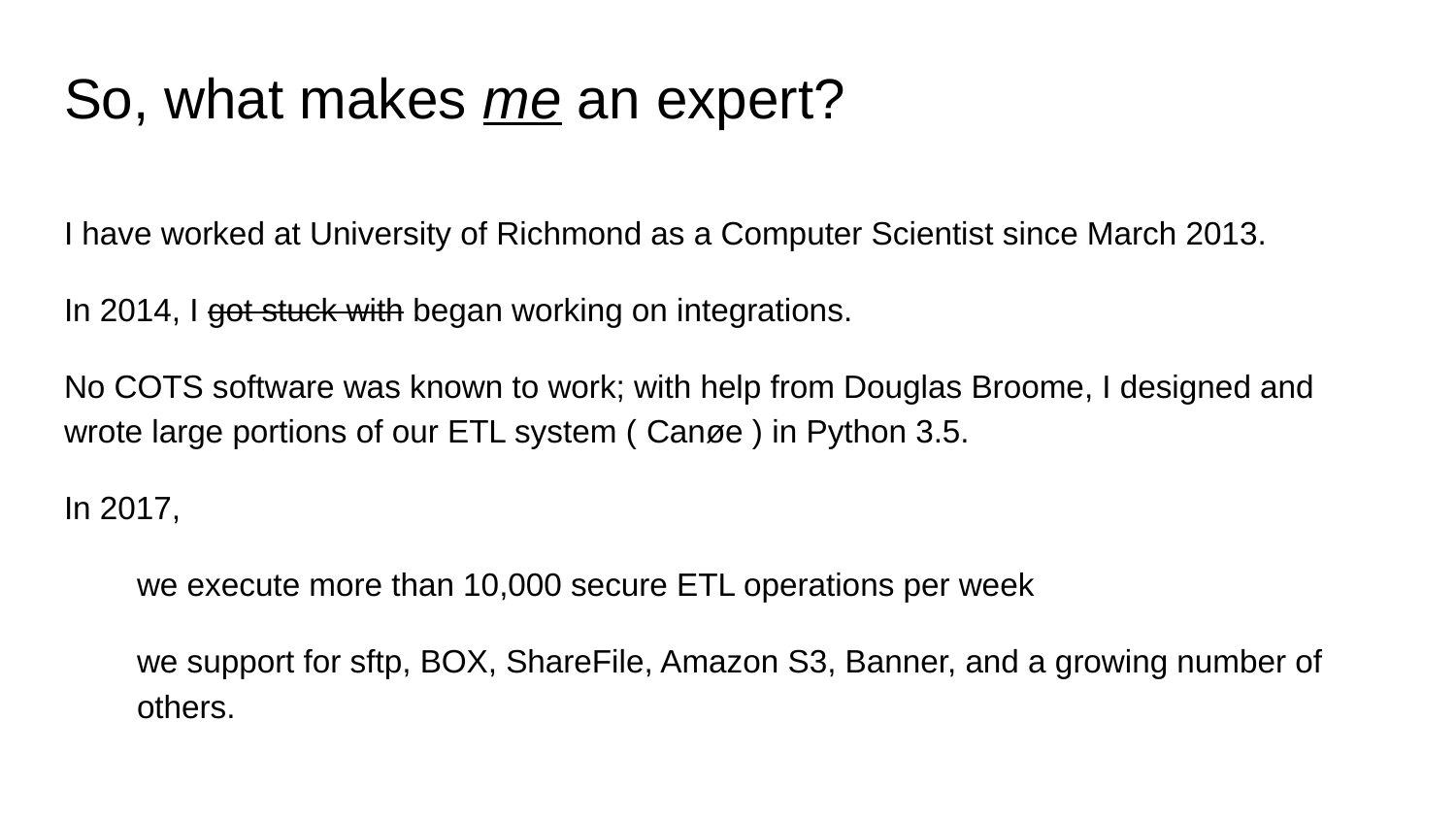

# So, what makes me an expert?
I have worked at University of Richmond as a Computer Scientist since March 2013.
In 2014, I got stuck with began working on integrations.
No COTS software was known to work; with help from Douglas Broome, I designed and wrote large portions of our ETL system ( Canøe ) in Python 3.5.
In 2017,
we execute more than 10,000 secure ETL operations per week
we support for sftp, BOX, ShareFile, Amazon S3, Banner, and a growing number of others.